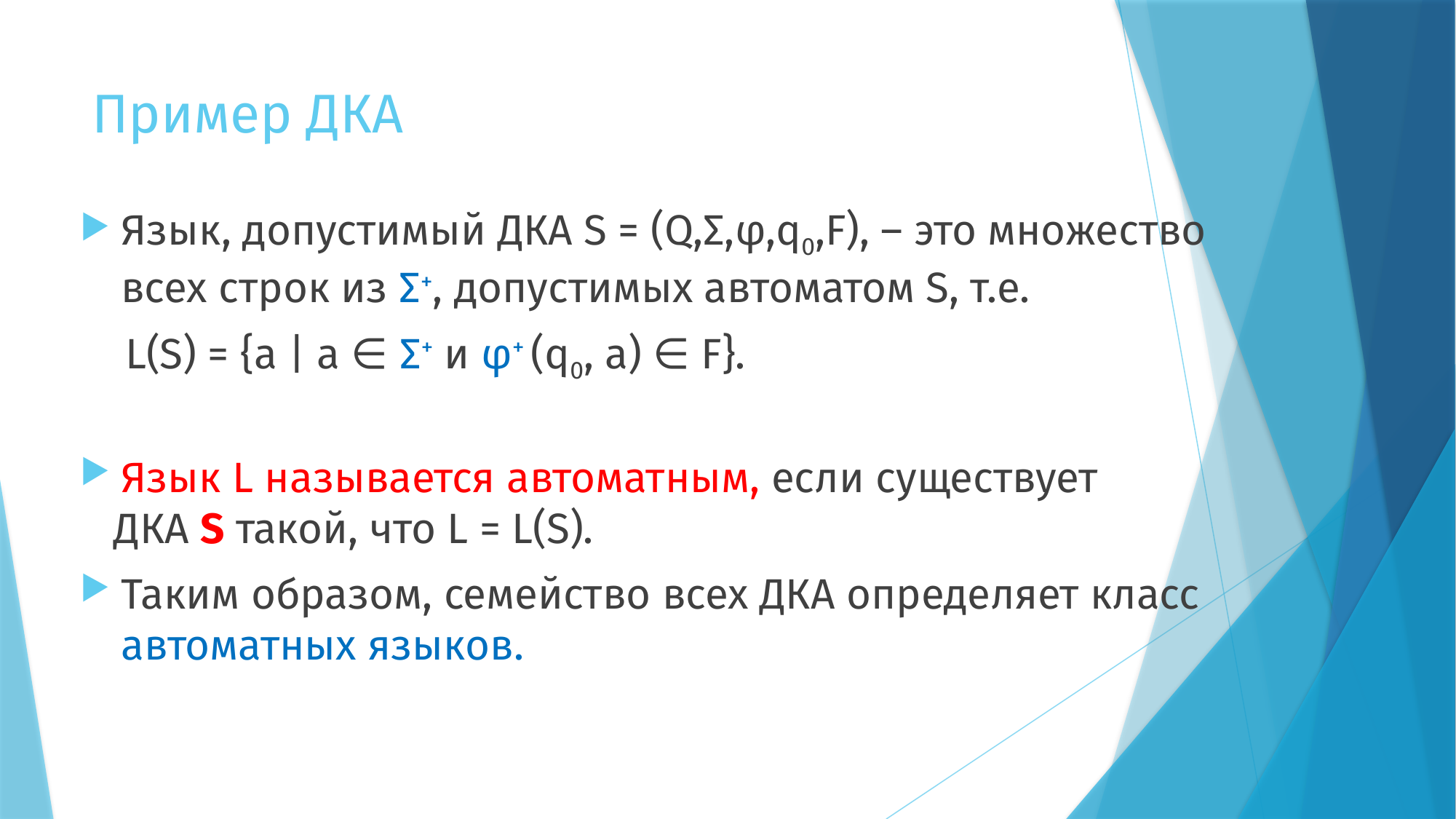

# Пример ДКА
Язык, допустимый ДКА S = (Q,Σ,φ,q0,F), – это множество всех строк из Σ+, допустимых автоматом S, т.е.
    L(S) = {a | a ∈ Σ+ и φ+ (q0, a) ∈ F}.

Язык L называется автоматным, если существует
   ДКА S такой, что L = L(S).
Таким образом, семейство всех ДКА определяет класс автоматных языков.